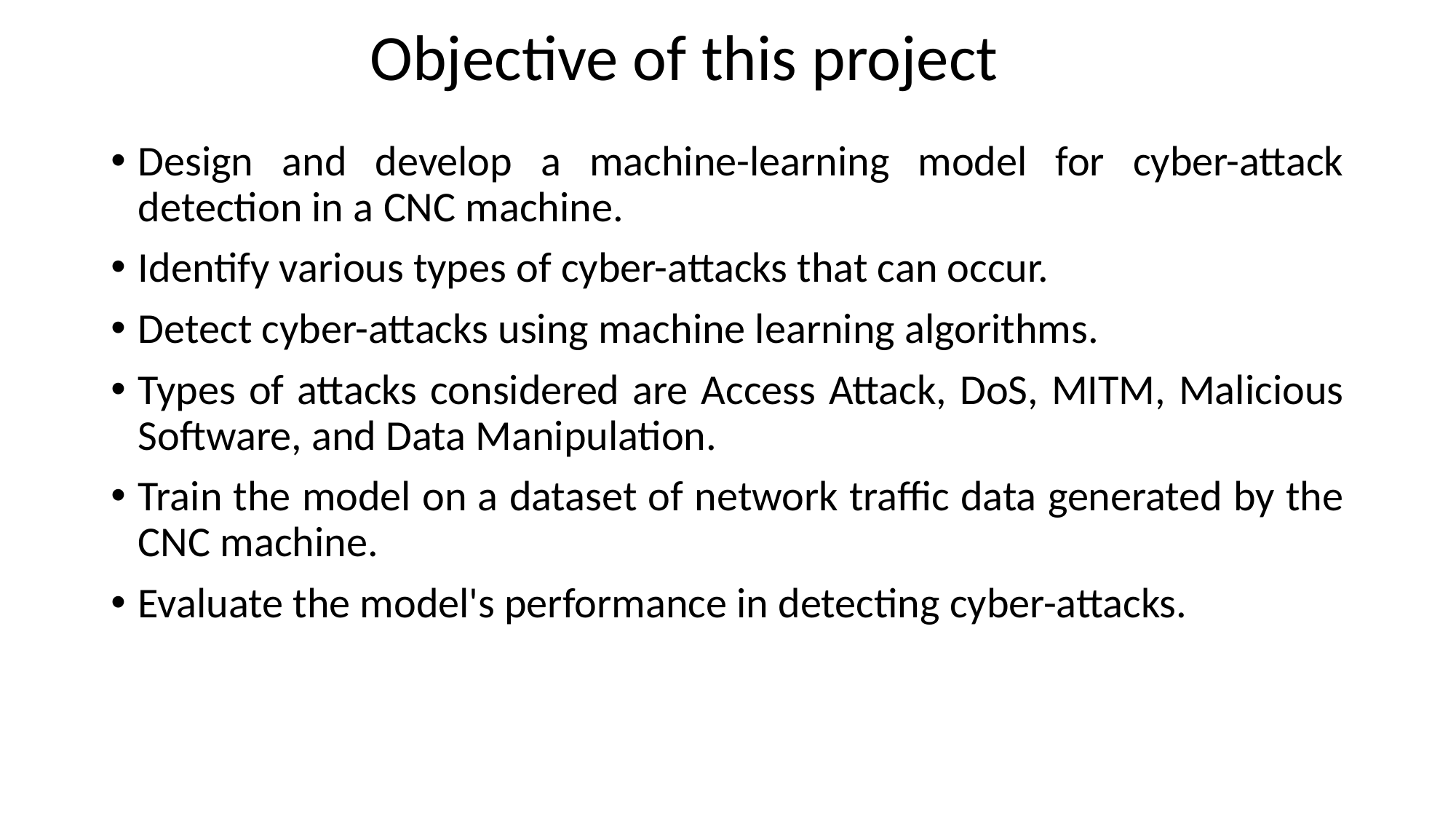

# Objective of this project
Design and develop a machine-learning model for cyber-attack detection in a CNC machine.
Identify various types of cyber-attacks that can occur.
Detect cyber-attacks using machine learning algorithms.
Types of attacks considered are Access Attack, DoS, MITM, Malicious Software, and Data Manipulation.
Train the model on a dataset of network traffic data generated by the CNC machine.
Evaluate the model's performance in detecting cyber-attacks.